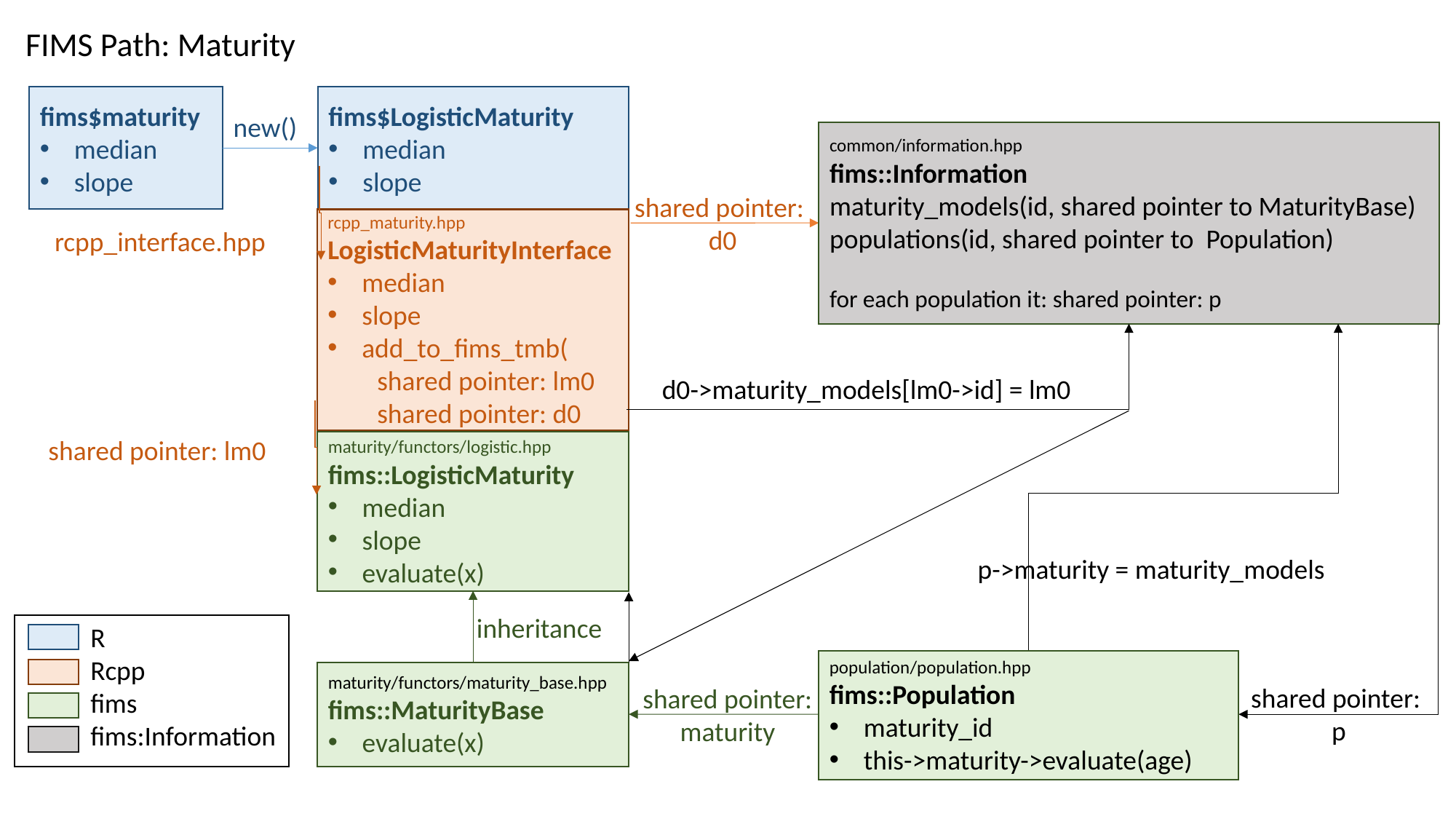

FIMS Path: Maturity
fims$maturity
median
slope
fims$LogisticMaturity
median
slope
new()
common/information.hpp
fims::Information
maturity_models(id, shared pointer to MaturityBase)
populations(id, shared pointer to  Population)

for each population it: shared pointer: p
shared pointer:
d0
rcpp_maturity.hpp
LogisticMaturityInterface
median
slope
add_to_fims_tmb(
        shared pointer: lm0
        shared pointer: d0
rcpp_interface.hpp
d0->maturity_models[lm0->id] = lm0
shared pointer: lm0
maturity/functors/logistic.hpp
fims::LogisticMaturity
median
slope
evaluate(x)
p->maturity = maturity_models
inheritance

R
Rcpp
fims
fims:Information

population/population.hpp
fims::Population
maturity_id
this->maturity->evaluate(age)

maturity/functors/maturity_base.hpp
fims::MaturityBase
evaluate(x)
shared pointer:
p
shared pointer: maturity